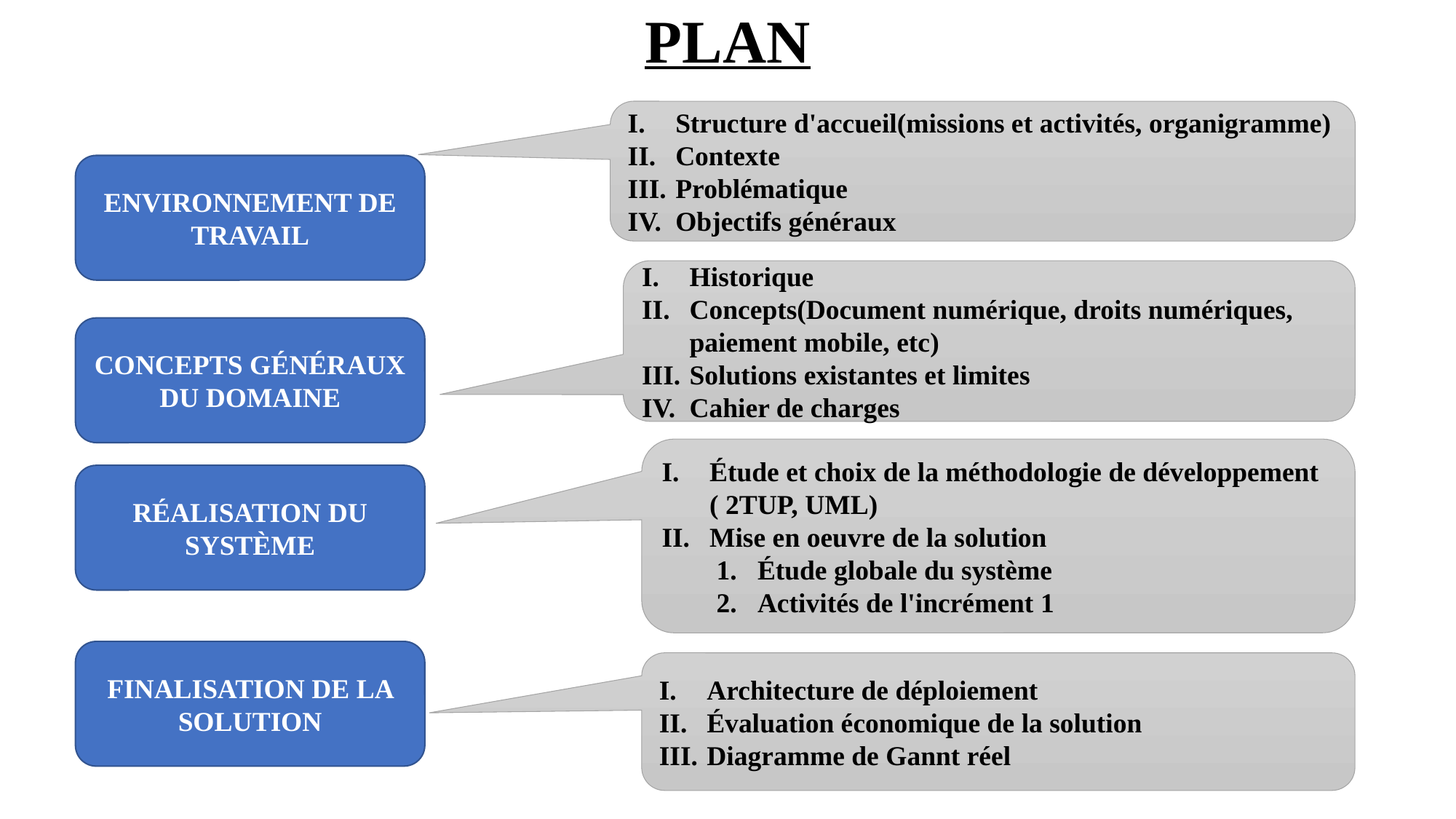

# PLAN

Structure d'accueil(missions et activités, organigramme)
Contexte
Problématique
Objectifs généraux
ENVIRONNEMENT DE TRAVAIL
Historique
Concepts(Document numérique, droits numériques, paiement mobile, etc)
Solutions existantes et limites
Cahier de charges
CONCEPTS GÉNÉRAUX DU DOMAINE
Étude et choix de la méthodologie de développement ( 2TUP, UML)
Mise en oeuvre de la solution
Étude globale du système
Activités de l'incrément 1
RÉALISATION DU SYSTÈME
FINALISATION DE LA SOLUTION
Architecture de déploiement
Évaluation économique de la solution
Diagramme de Gannt réel